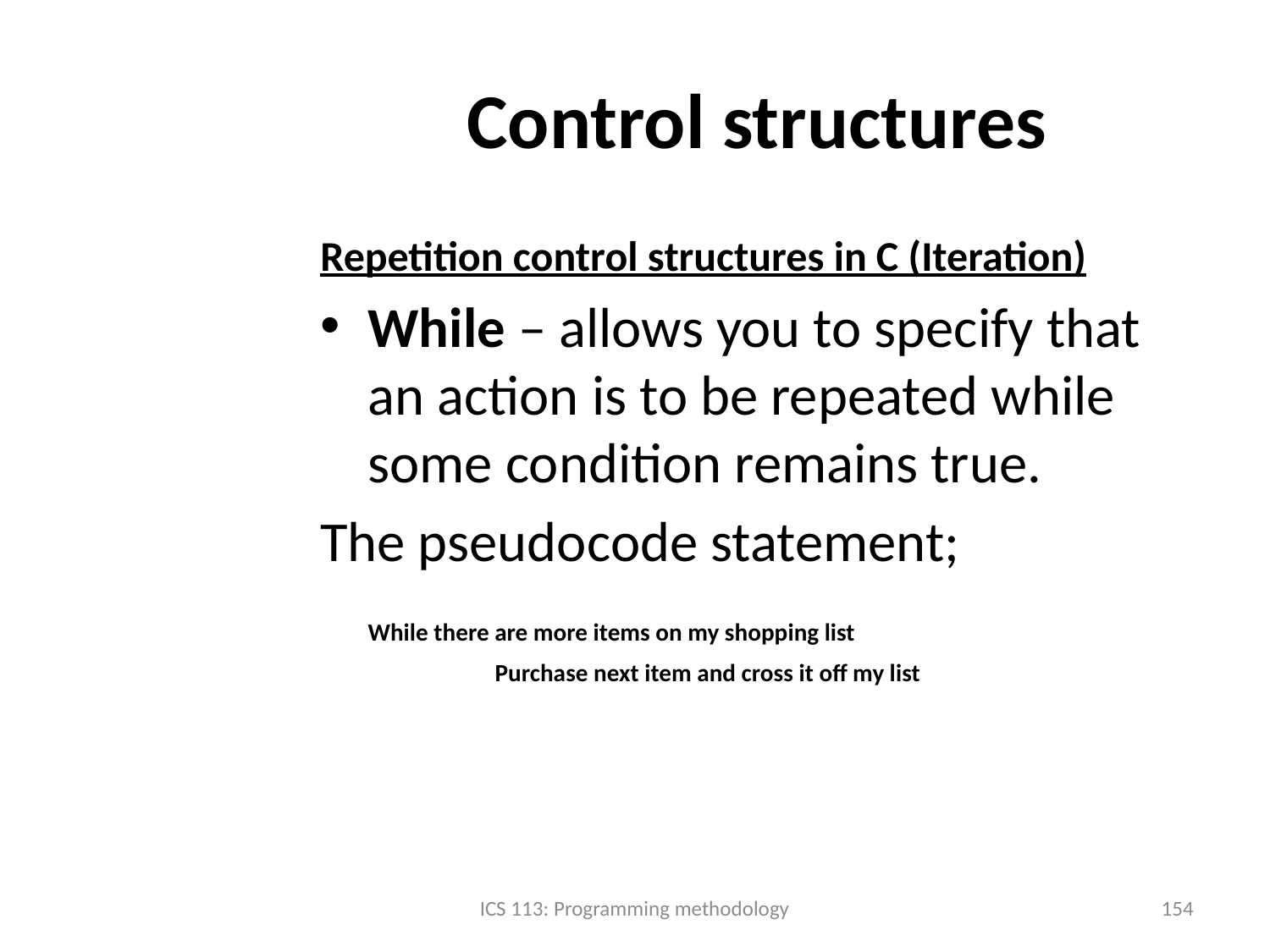

# Control structures
Repetition control structures in C (Iteration)
While – allows you to specify that an action is to be repeated while some condition remains true.
The pseudocode statement;
	While there are more items on my shopping list
		Purchase next item and cross it off my list

ICS 113: Programming methodology
154